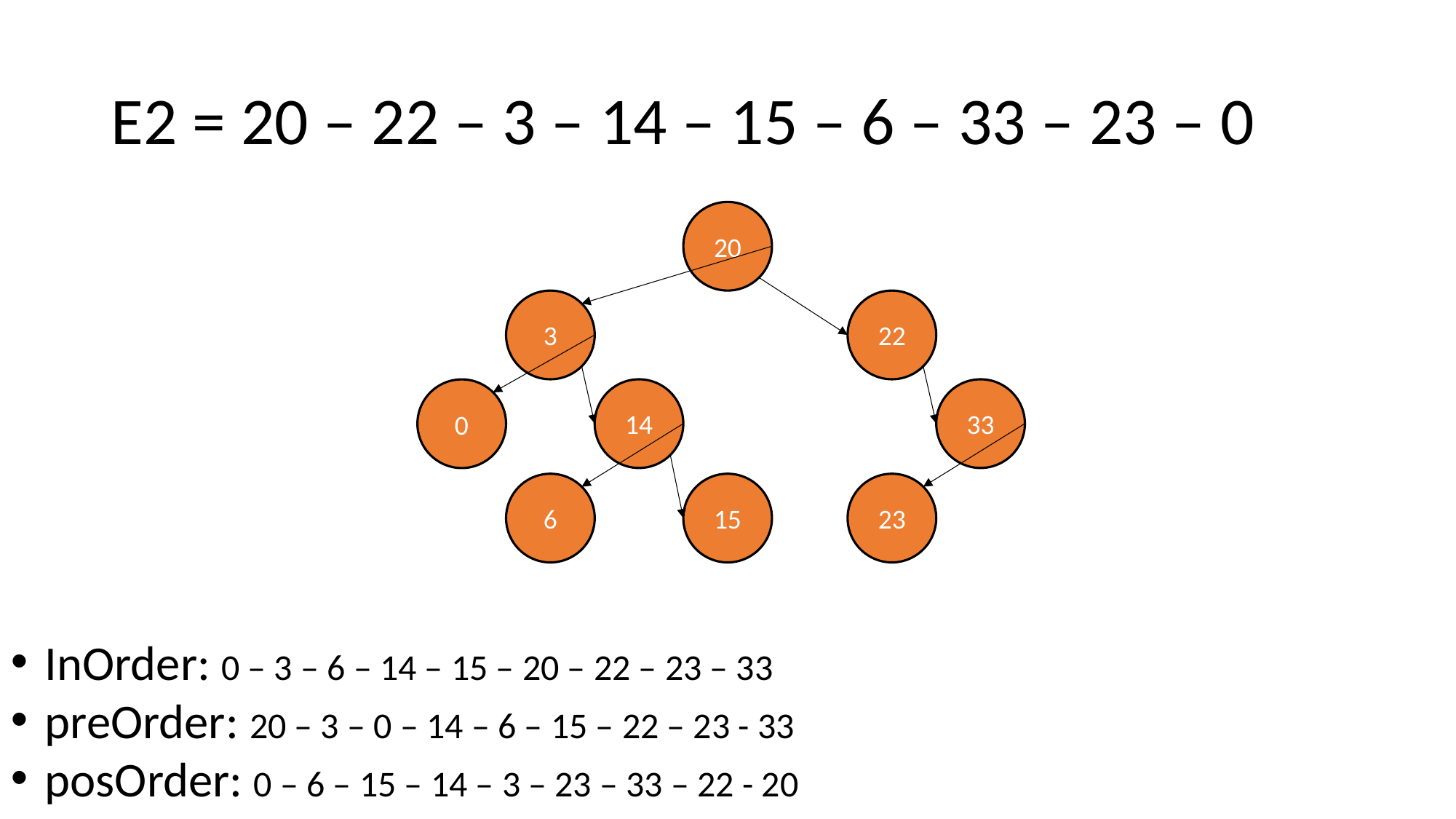

# E2 = 20 – 22 – 3 – 14 – 15 – 6 – 33 – 23 – 0
20
22
3
33
14
0
6
15
23
InOrder: 0 – 3 – 6 – 14 – 15 – 20 – 22 – 23 – 33
preOrder: 20 – 3 – 0 – 14 – 6 – 15 – 22 – 23 - 33
posOrder: 0 – 6 – 15 – 14 – 3 – 23 – 33 – 22 - 20